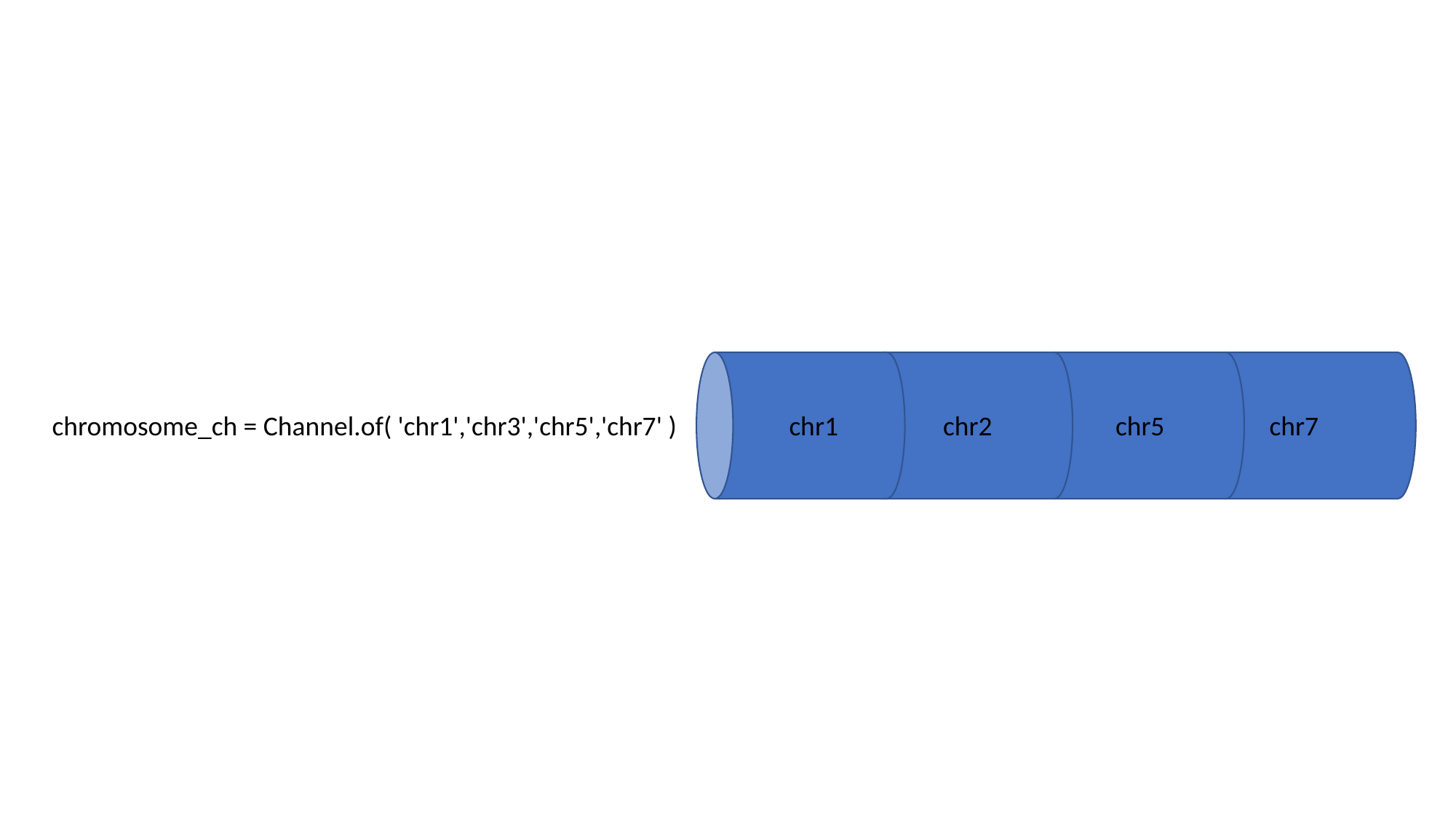

chromosome_ch = Channel.of( 'chr1','chr3','chr5','chr7' )
chr1                 chr2                    chr5                 chr7